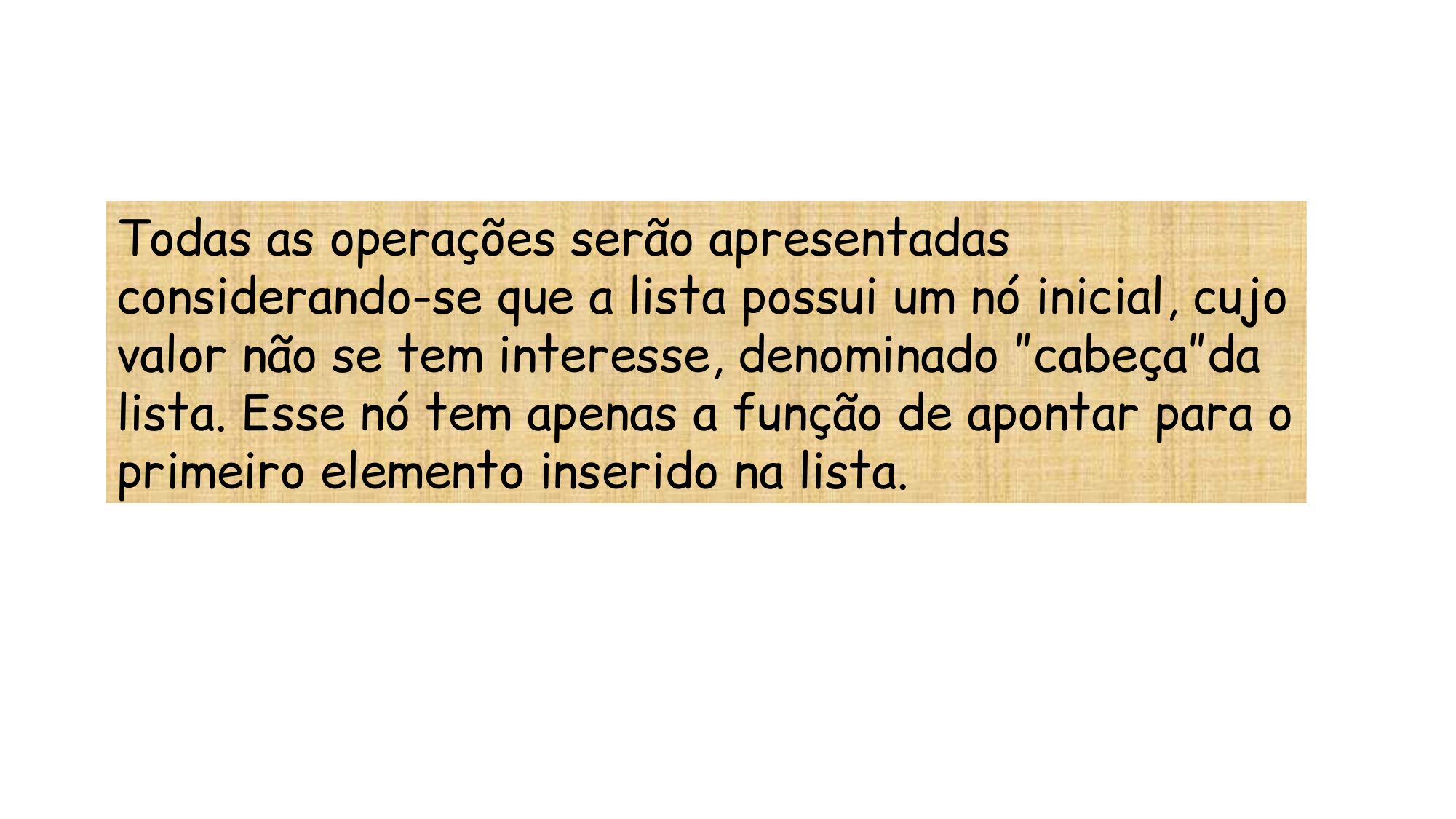

Todas as operações serão apresentadas considerando-se que a lista possui um nó inicial, cujo valor não se tem interesse, denominado ”cabeça”da lista. Esse nó tem apenas a função de apontar para o primeiro elemento inserido na lista.